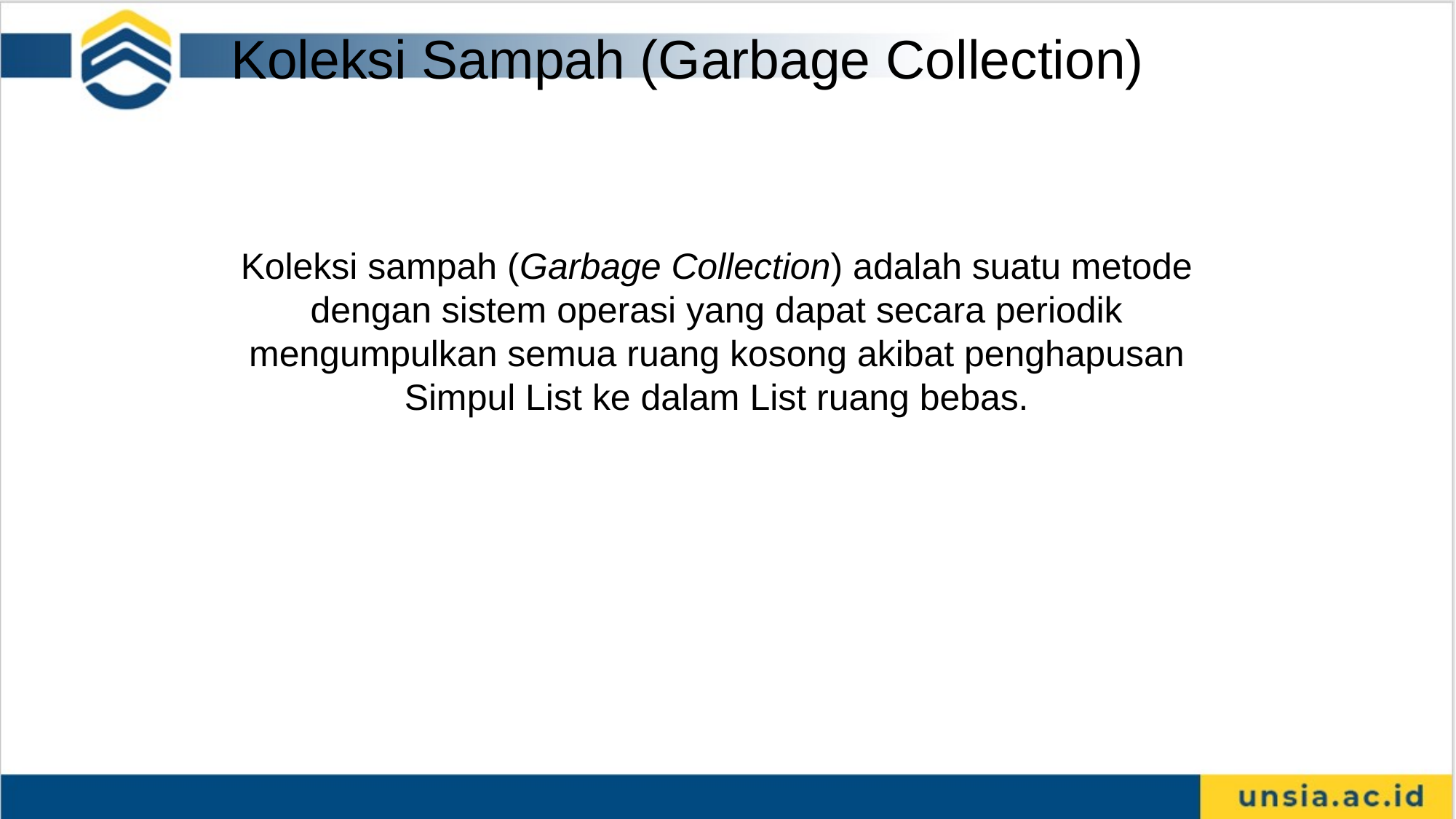

Koleksi Sampah (Garbage Collection)
Koleksi sampah (Garbage Collection) adalah suatu metode dengan sistem operasi yang dapat secara periodik mengumpulkan semua ruang kosong akibat penghapusan Simpul List ke dalam List ruang bebas.